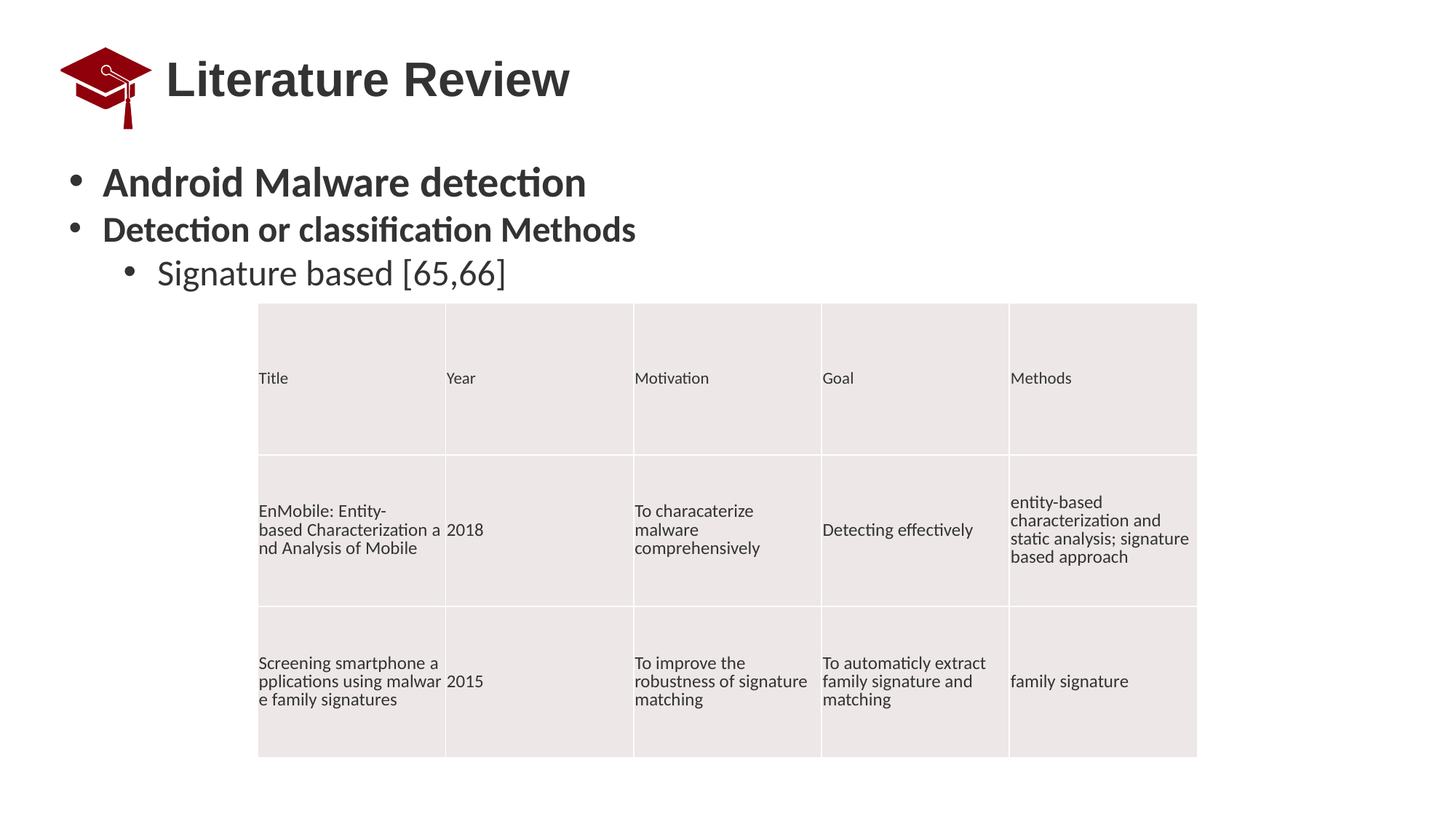

# Literature Review
Android Malware detection
Detection or classification Methods
Signature based [65,66]

| Title | Year | Motivation | Goal | Methods |
| --- | --- | --- | --- | --- |
| EnMobile: Entity-based Characterization and Analysis of Mobile | 2018 | To characaterize malware comprehensively | Detecting effectively | entity-based characterization and static analysis; signature based approach |
| Screening smartphone applications using malware family signatures | 2015 | To improve the robustness of signature matching | To automaticly extract family signature and matching | family signature |